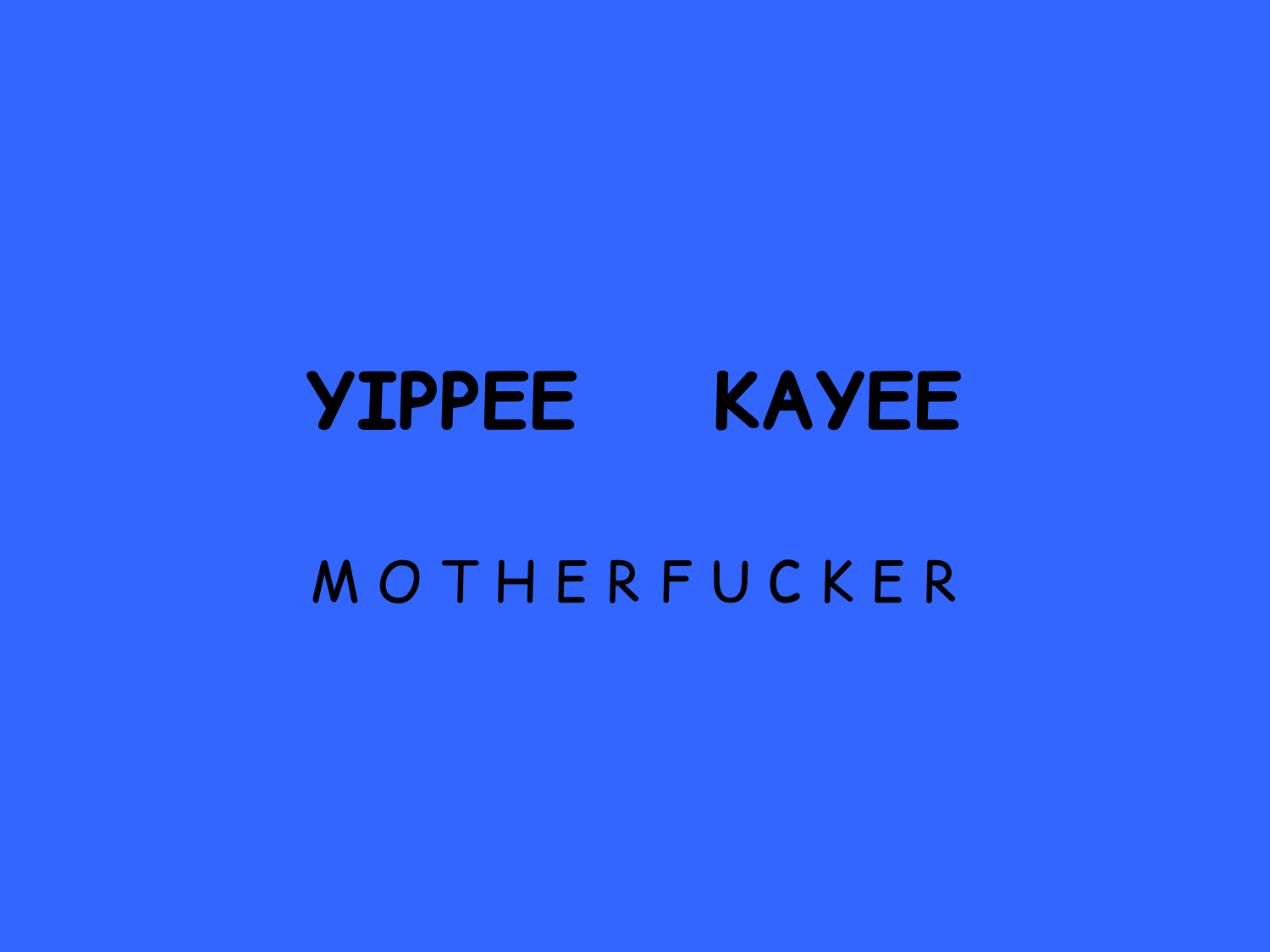

# YIPPEE    KAYEE
M O T H E R F U C K E R